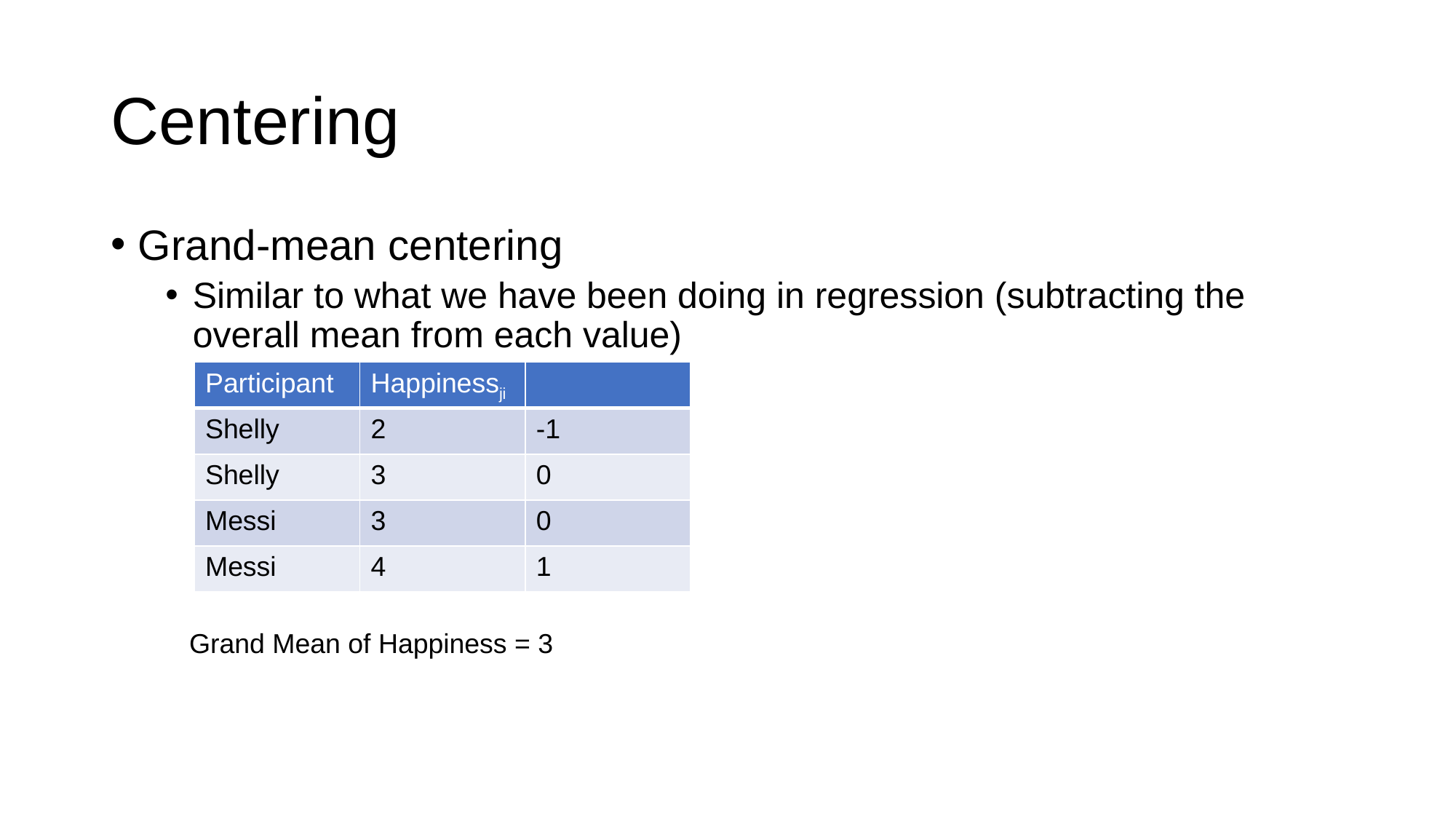

# Centering
Grand-mean centering
Similar to what we have been doing in regression (subtracting the overall mean from each value)
| Participant | Happinessji |  |
| --- | --- | --- |
| Shelly | 2 | -1 |
| Shelly | 3 | 0 |
| Messi | 3 | 0 |
| Messi | 4 | 1 |
Grand Mean of Happiness = 3